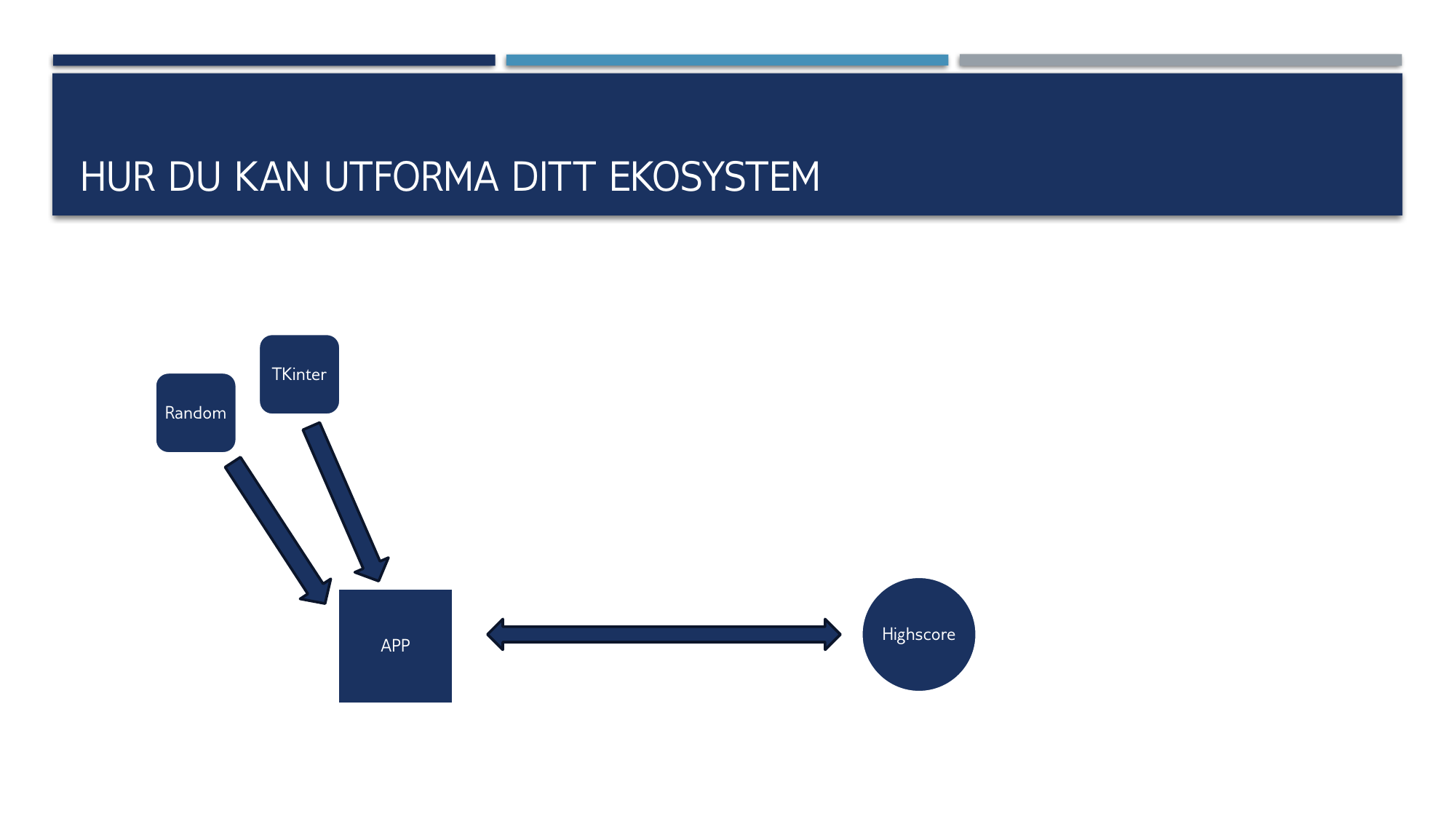

# HUR du kan utforma ditt ekosystem
TKinter
Random

Highscore
APP